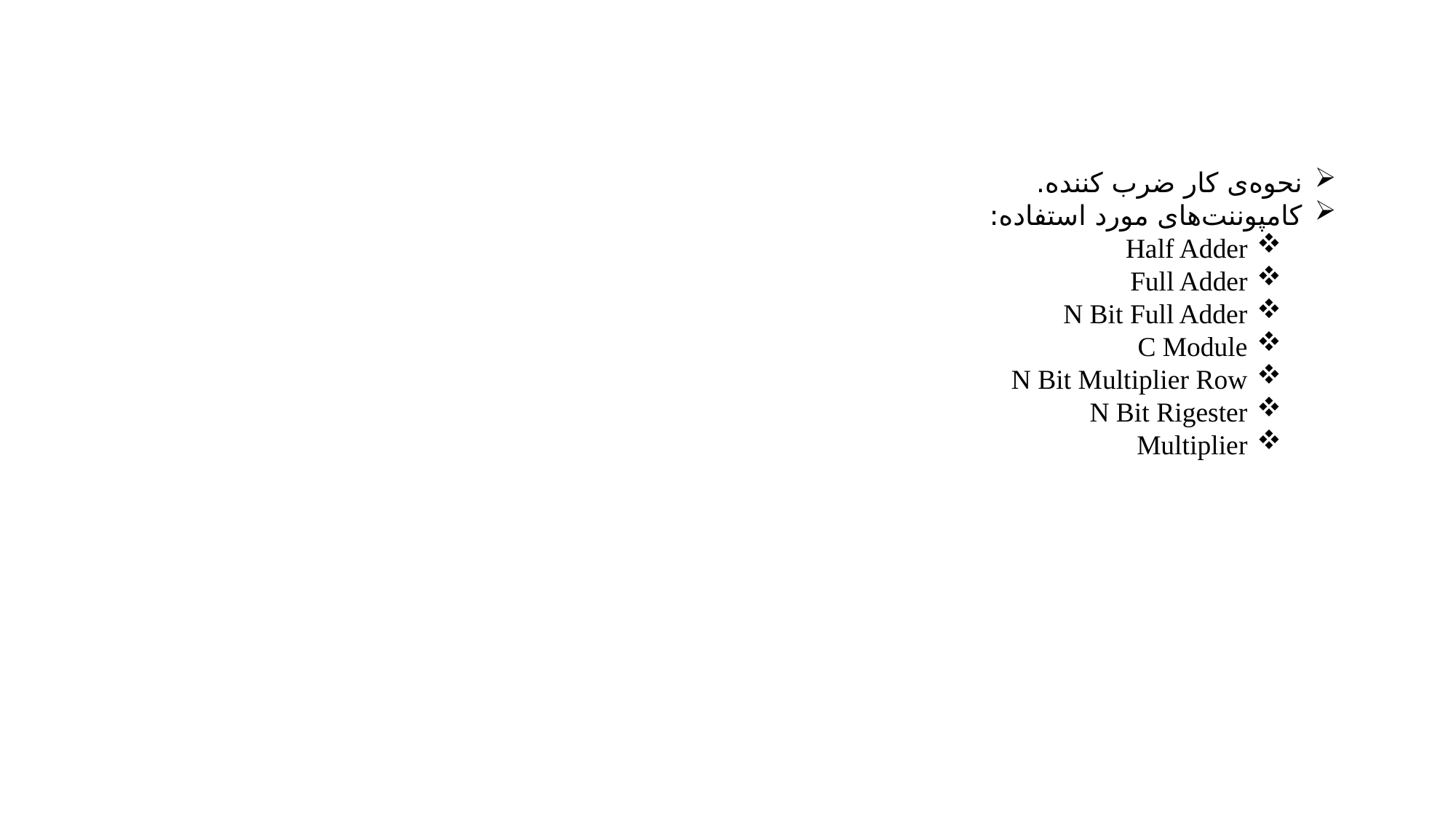

نحوه‌ی کار ضرب کننده.
کامپوننت‌های مورد استفاده:
Half Adder
Full Adder
N Bit Full Adder
C Module
N Bit Multiplier Row
N Bit Rigester
Multiplier